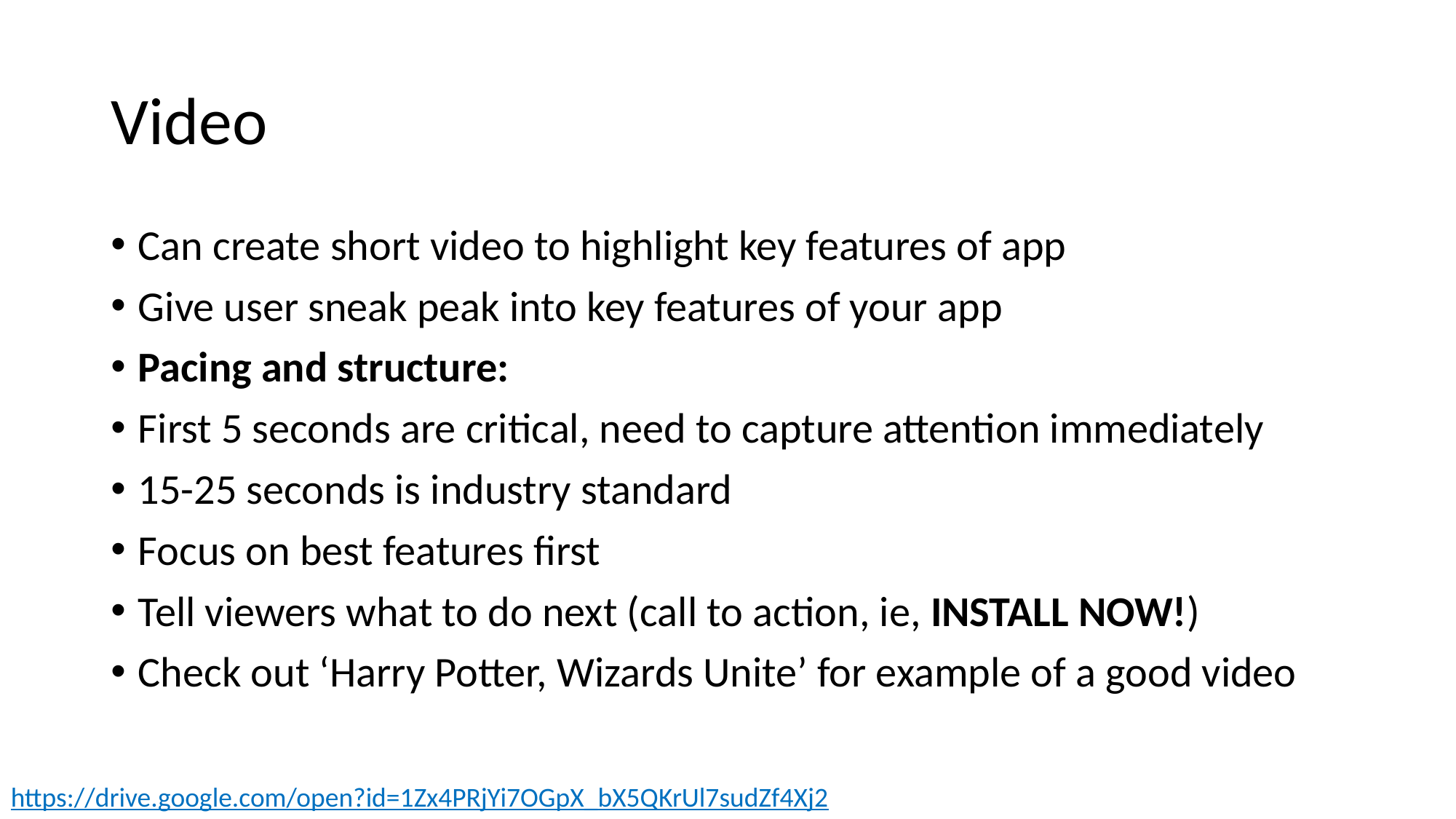

# Video
Can create short video to highlight key features of app
Give user sneak peak into key features of your app
Pacing and structure:
First 5 seconds are critical, need to capture attention immediately
15-25 seconds is industry standard
Focus on best features first
Tell viewers what to do next (call to action, ie, INSTALL NOW!)
Check out ‘Harry Potter, Wizards Unite’ for example of a good video
https://drive.google.com/open?id=1Zx4PRjYi7OGpX_bX5QKrUl7sudZf4Xj2